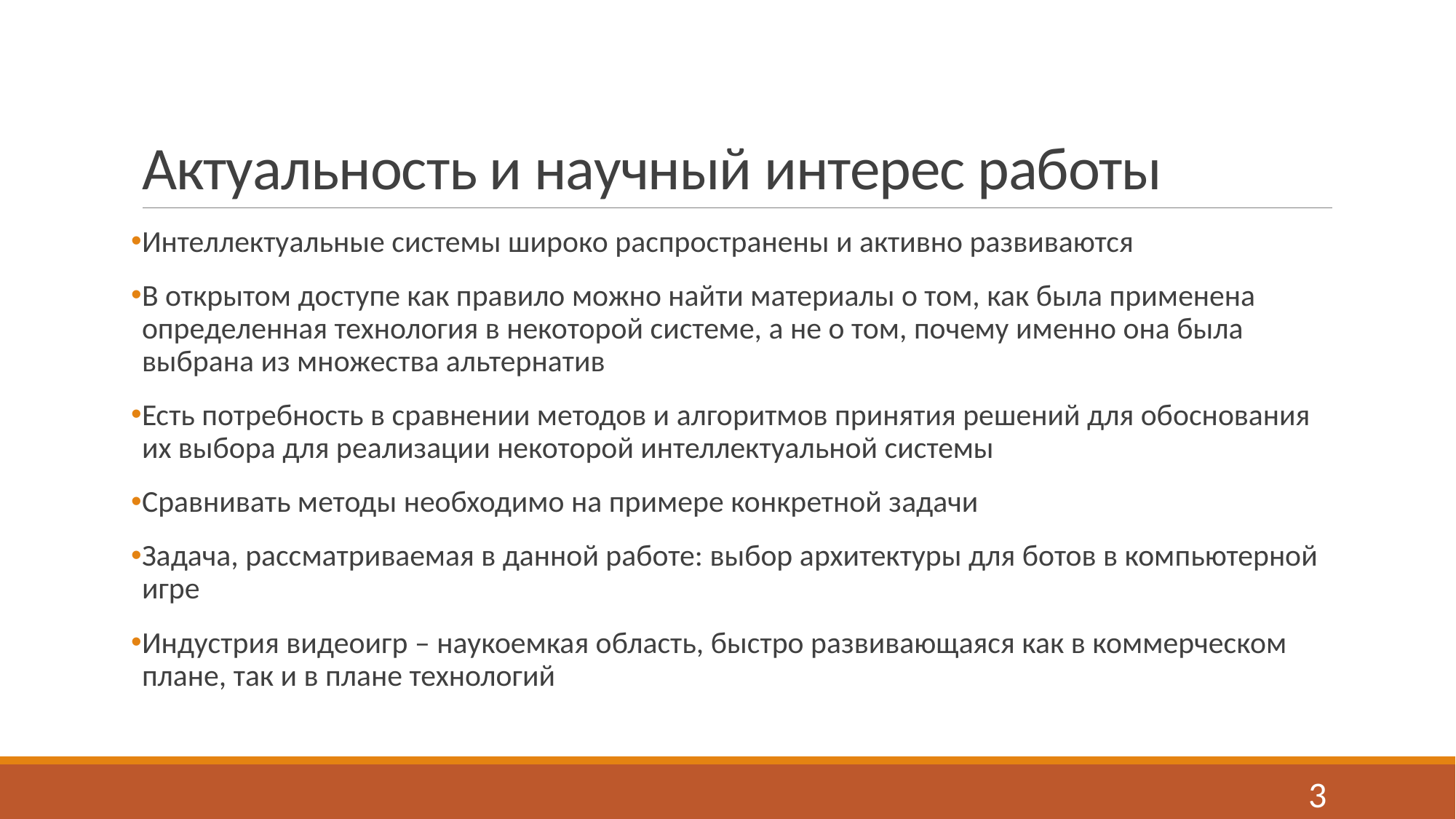

# Актуальность и научный интерес работы
Интеллектуальные системы широко распространены и активно развиваются
В открытом доступе как правило можно найти материалы о том, как была применена определенная технология в некоторой системе, а не о том, почему именно она была выбрана из множества альтернатив
Есть потребность в сравнении методов и алгоритмов принятия решений для обоснования их выбора для реализации некоторой интеллектуальной системы
Сравнивать методы необходимо на примере конкретной задачи
Задача, рассматриваемая в данной работе: выбор архитектуры для ботов в компьютерной игре
Индустрия видеоигр – наукоемкая область, быстро развивающаяся как в коммерческом плане, так и в плане технологий
3